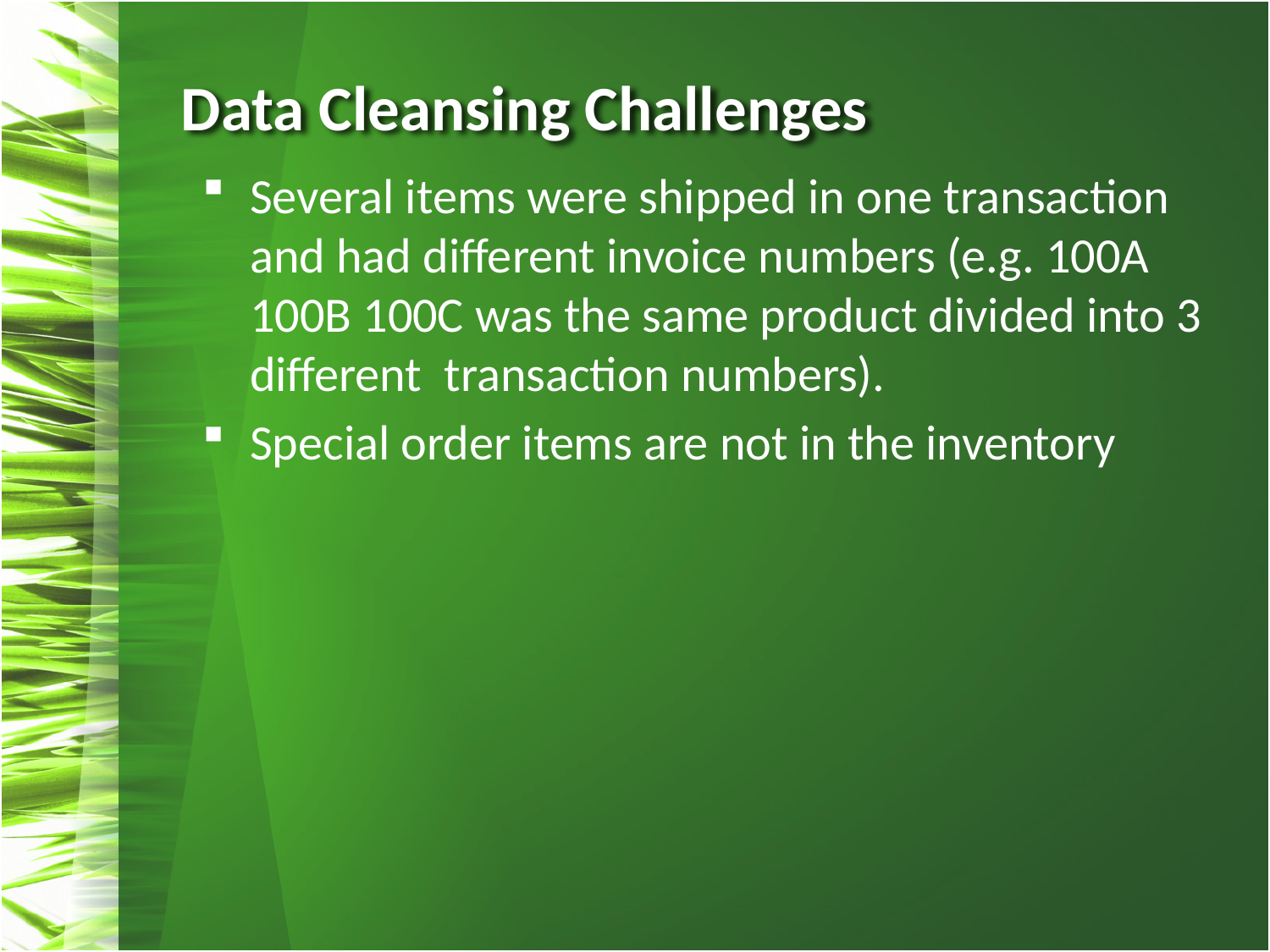

# Data Cleansing Challenges
Several items were shipped in one transaction  and had different invoice numbers (e.g. 100A 100B 100C was the same product divided into 3 different  transaction numbers).
Special order items are not in the inventory